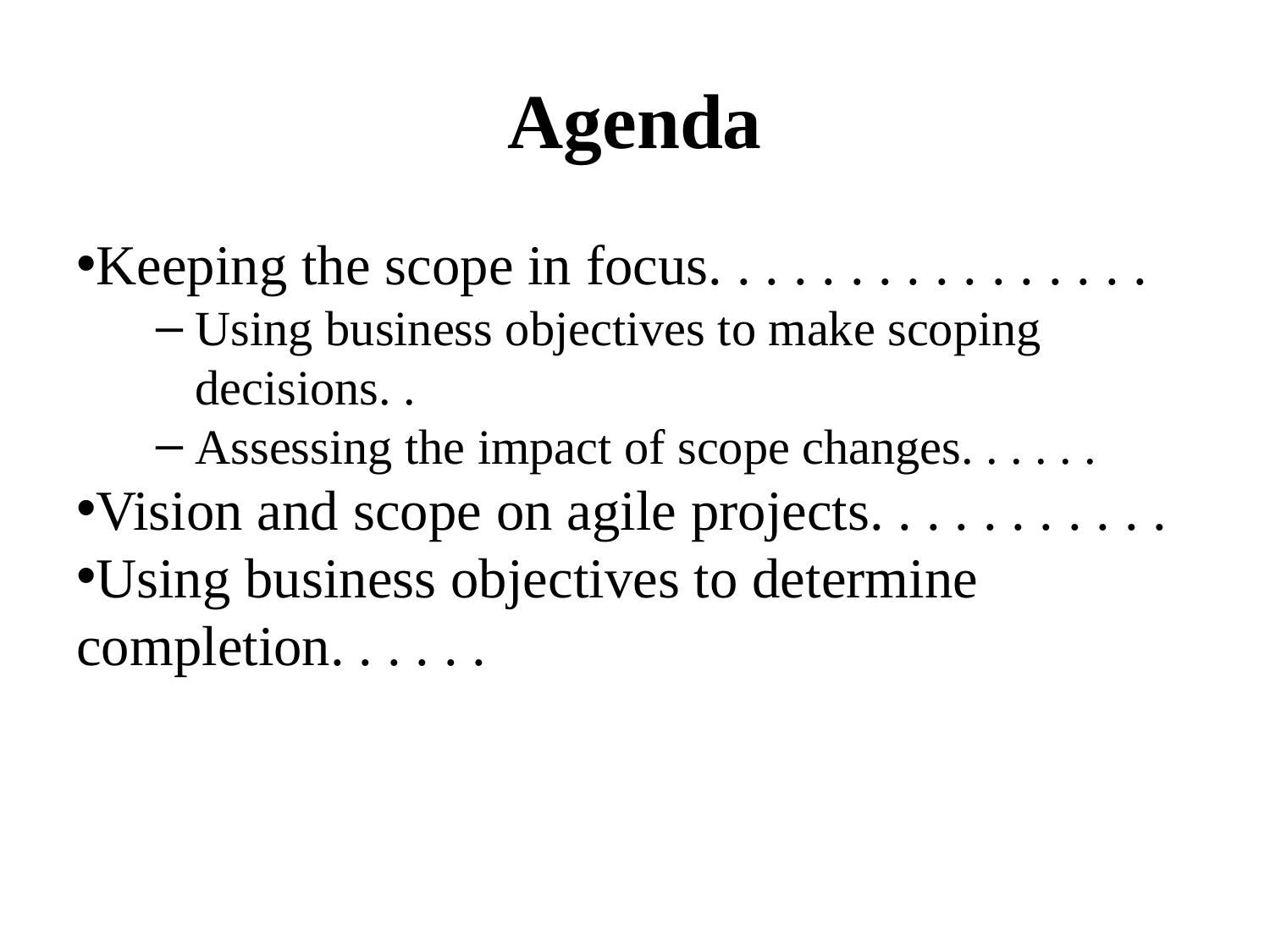

# Agenda
Keeping the scope in focus. . . . . . . . . . . . . . . .
Using business objectives to make scoping decisions. .
Assessing the impact of scope changes. . . . . .
Vision and scope on agile projects. . . . . . . . . . .
Using business objectives to determine completion. . . . . .